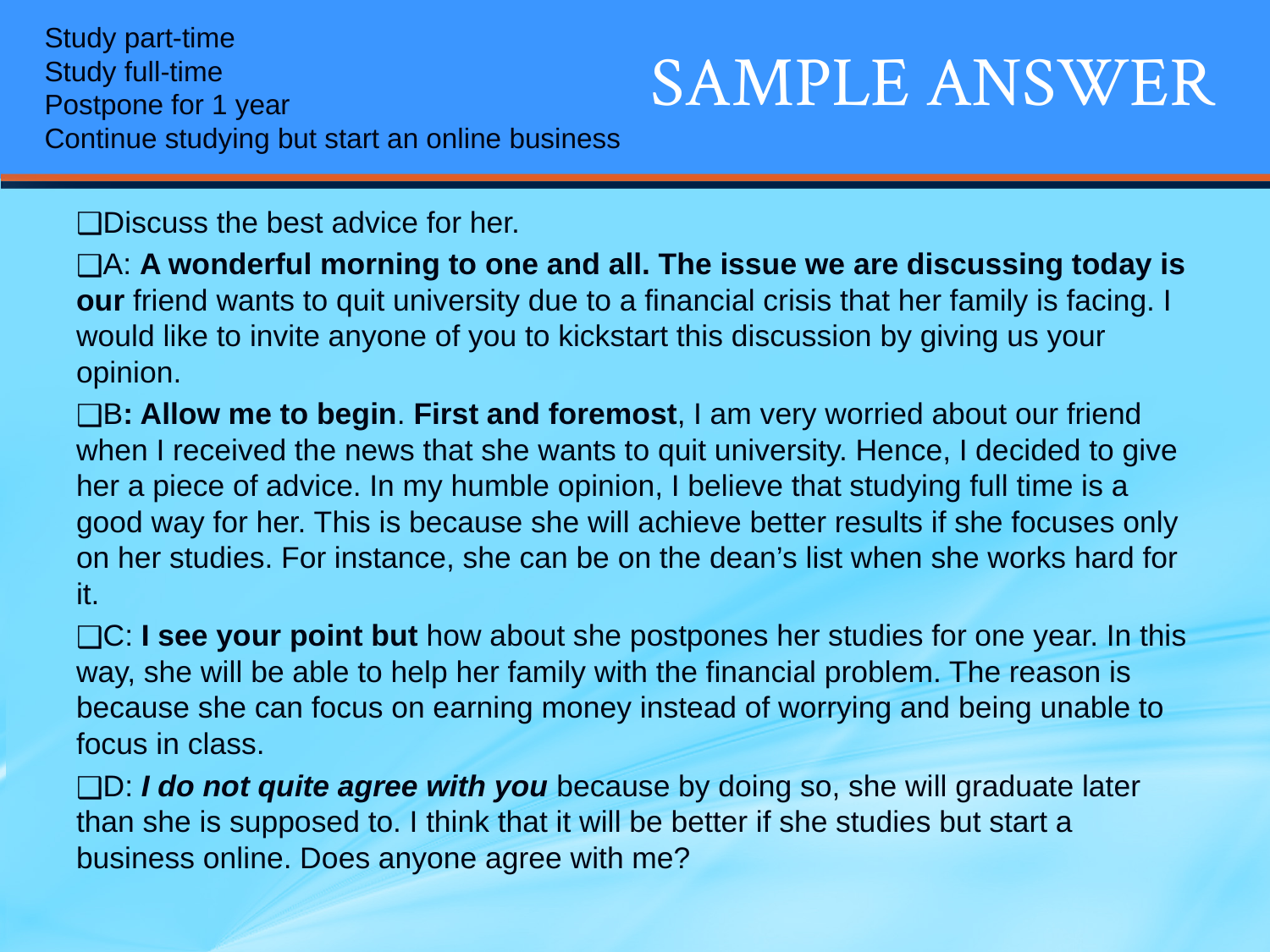

SAMPLE ANSWER
# Study part-time Study full-time Postpone for 1 year Continue studying but start an online business

Discuss the best advice for her.
A: A wonderful morning to one and all. The issue we are discussing today is our friend wants to quit university due to a financial crisis that her family is facing. I would like to invite anyone of you to kickstart this discussion by giving us your opinion.
B: Allow me to begin. First and foremost, I am very worried about our friend when I received the news that she wants to quit university. Hence, I decided to give her a piece of advice. In my humble opinion, I believe that studying full time is a good way for her. This is because she will achieve better results if she focuses only on her studies. For instance, she can be on the dean’s list when she works hard for it.
C: I see your point but how about she postpones her studies for one year. In this way, she will be able to help her family with the financial problem. The reason is because she can focus on earning money instead of worrying and being unable to focus in class.
D: I do not quite agree with you because by doing so, she will graduate later than she is supposed to. I think that it will be better if she studies but start a business online. Does anyone agree with me?